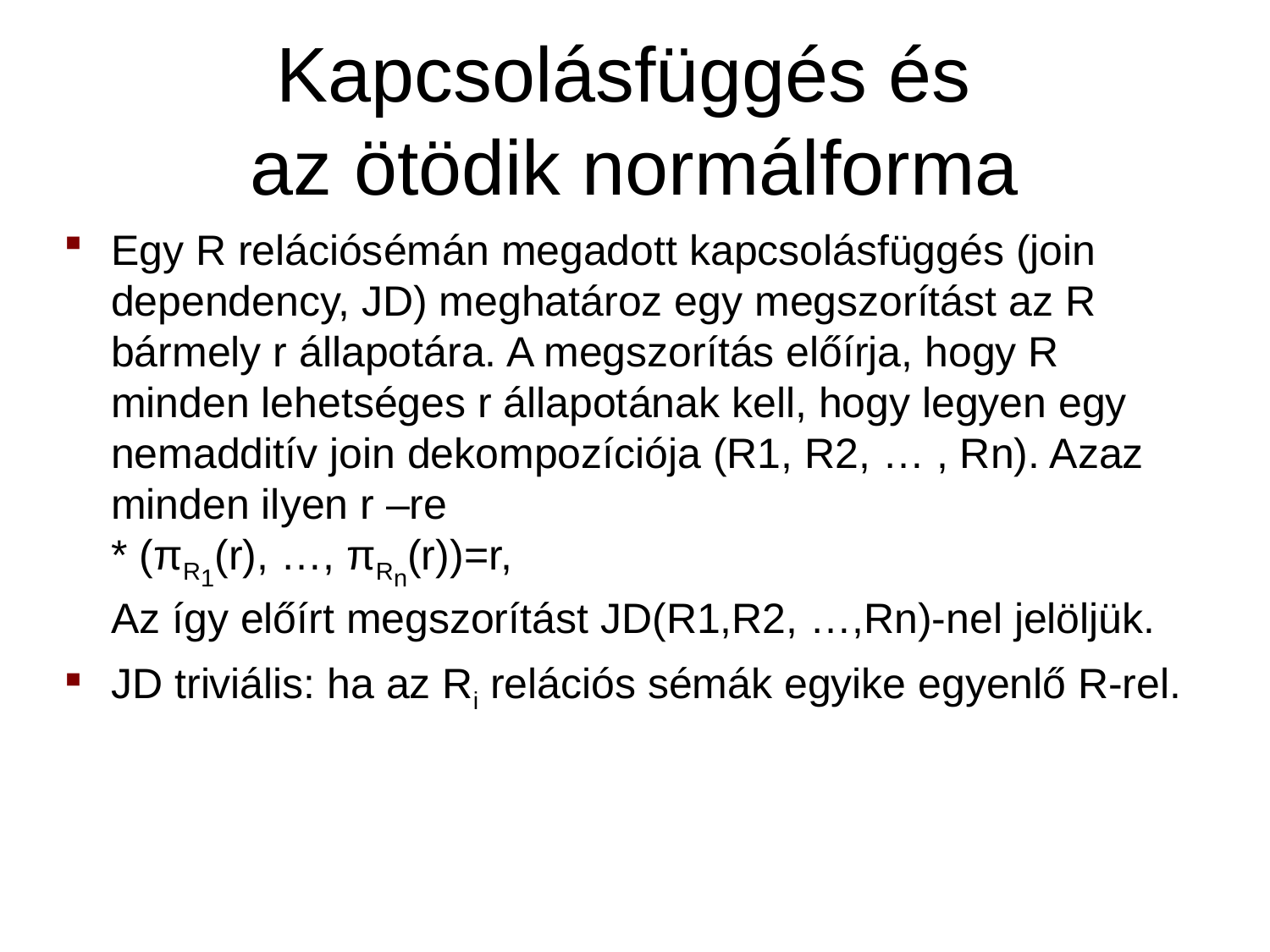

# Kapcsolásfüggés és az ötödik normálforma
Egy R relációsémán megadott kapcsolásfüggés (join dependency, JD) meghatároz egy megszorítást az R bármely r állapotára. A megszorítás előírja, hogy R minden lehetséges r állapotának kell, hogy legyen egy nemadditív join dekompozíciója (R1, R2, … , Rn). Azaz minden ilyen r –re
* (πR1(r), …, πRn(r))=r,
Az így előírt megszorítást JD(R1,R2, …,Rn)-nel jelöljük.
JD triviális: ha az Ri relációs sémák egyike egyenlő R-rel.